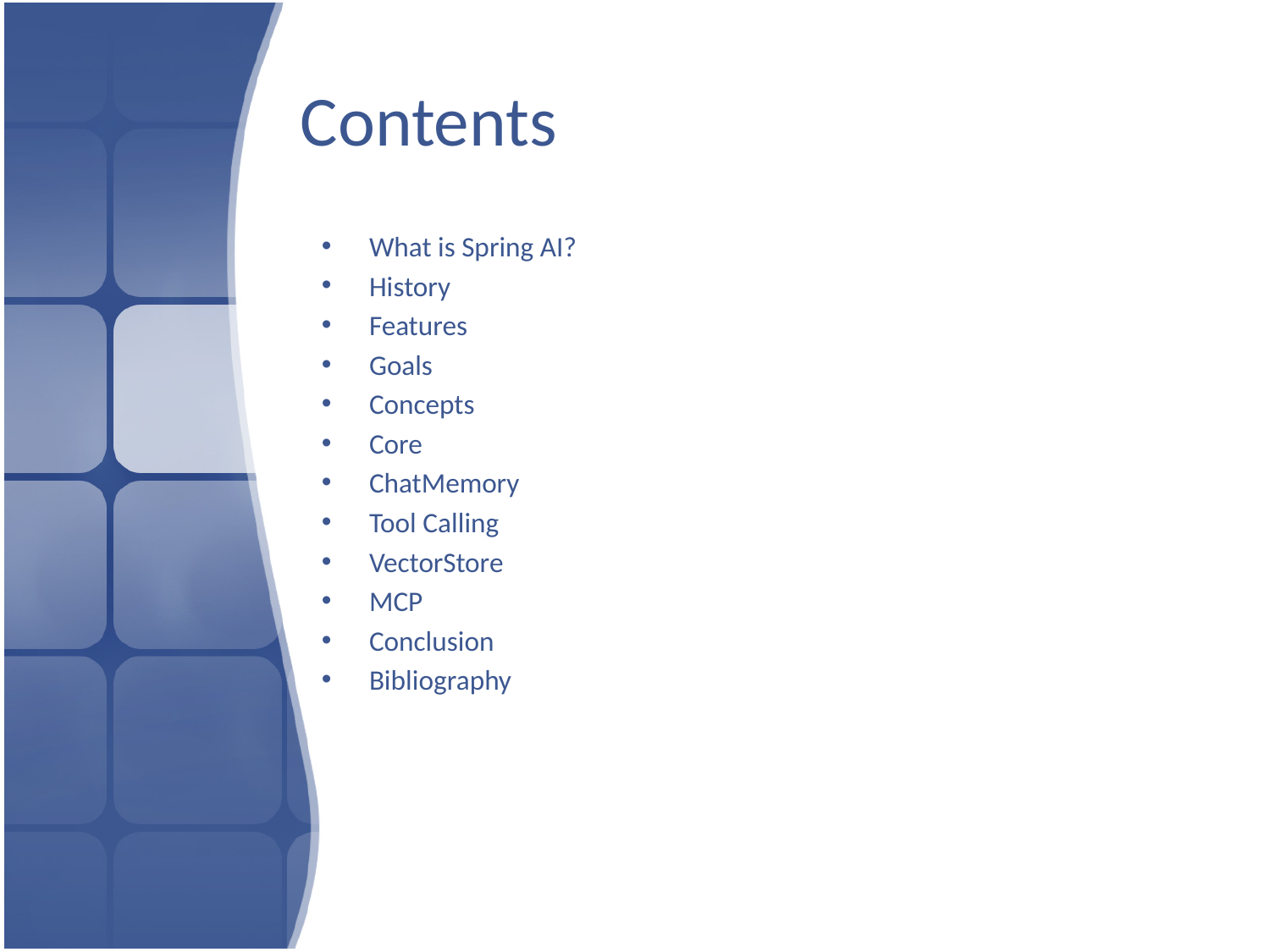

# Contents
What is Spring AI?
History
Features
Goals
Concepts
Core
ChatMemory
Tool Calling
VectorStore
MCP
Conclusion
Bibliography